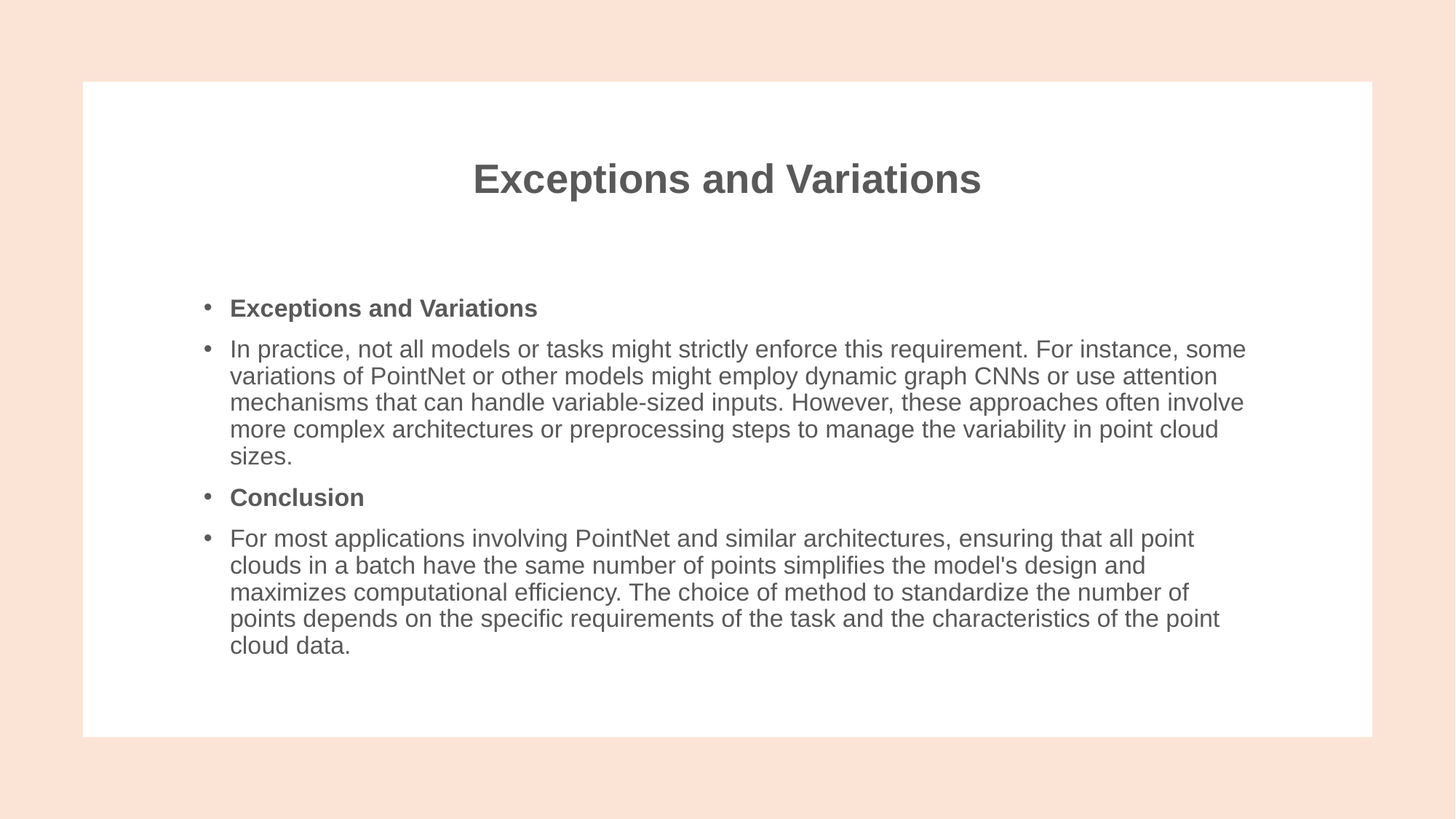

# Exceptions and Variations
Exceptions and Variations
In practice, not all models or tasks might strictly enforce this requirement. For instance, some variations of PointNet or other models might employ dynamic graph CNNs or use attention mechanisms that can handle variable-sized inputs. However, these approaches often involve more complex architectures or preprocessing steps to manage the variability in point cloud sizes.
Conclusion
For most applications involving PointNet and similar architectures, ensuring that all point clouds in a batch have the same number of points simplifies the model's design and maximizes computational efficiency. The choice of method to standardize the number of points depends on the specific requirements of the task and the characteristics of the point cloud data.